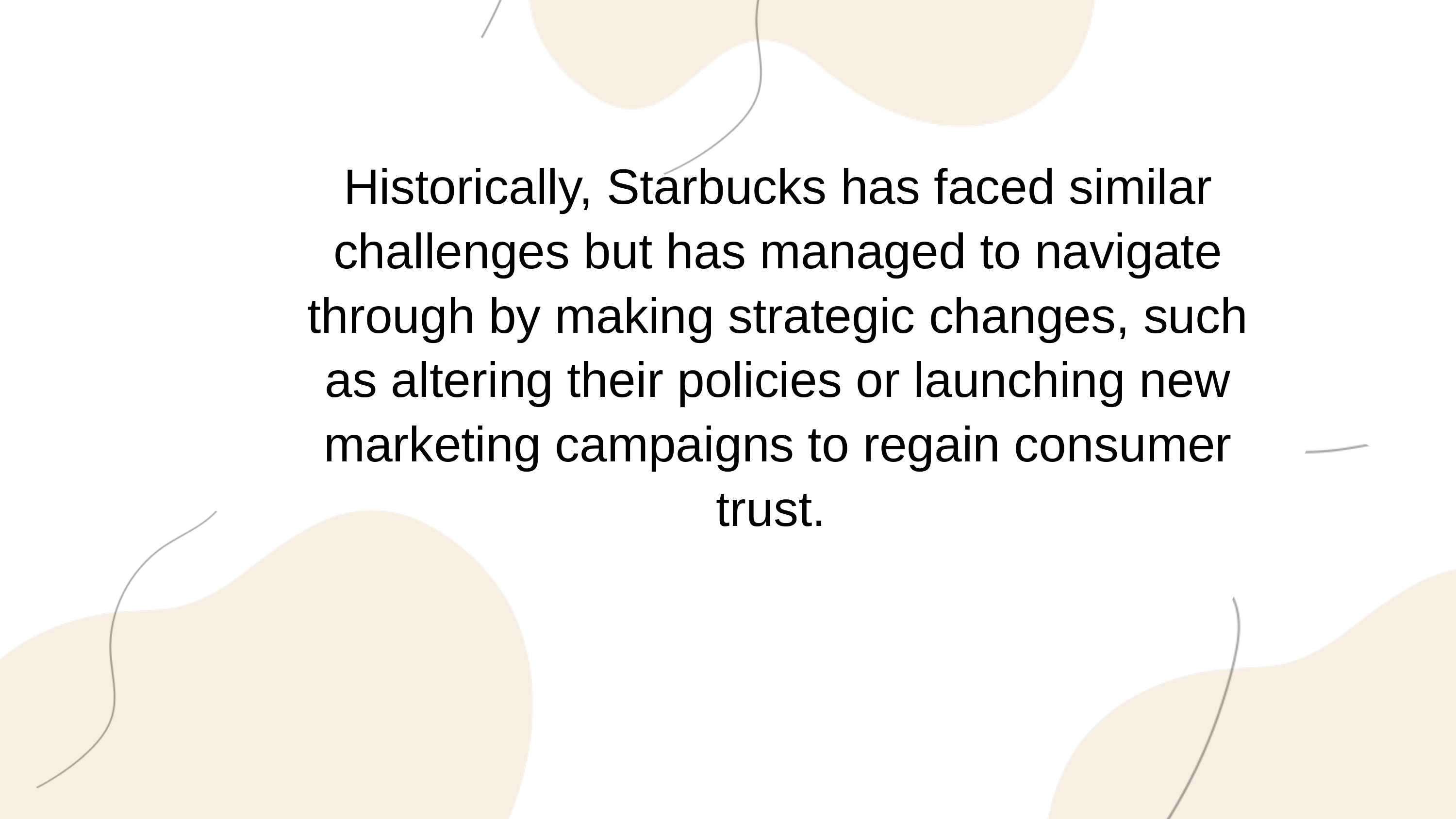

Historically, Starbucks has faced similar challenges but has managed to navigate through by making strategic changes, such as altering their policies or launching new marketing campaigns to regain consumer trust.